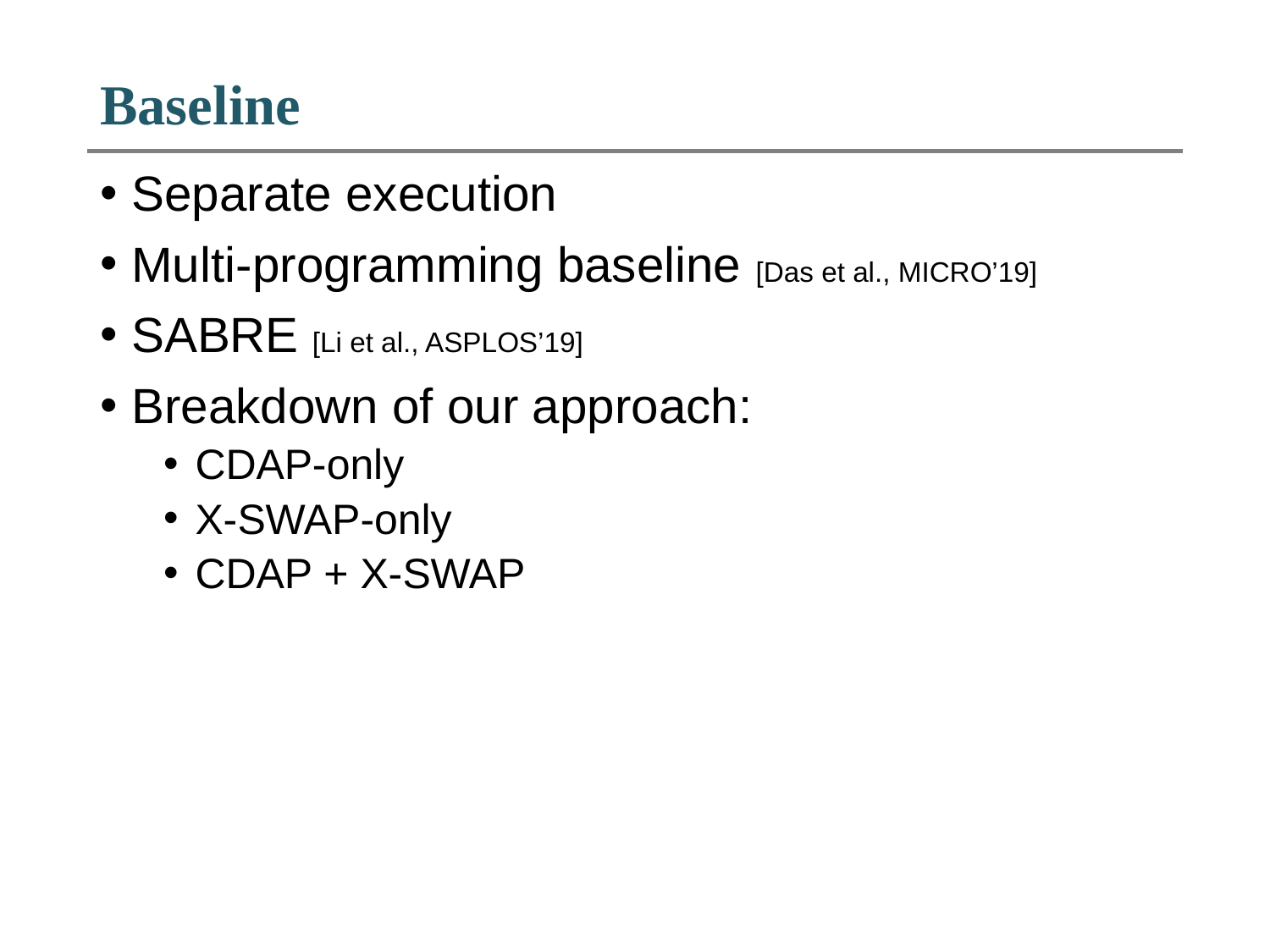

# Baseline
Separate execution
Multi-programming baseline [Das et al., MICRO’19]
SABRE [Li et al., ASPLOS’19]
Breakdown of our approach:
CDAP-only
X-SWAP-only
CDAP + X-SWAP